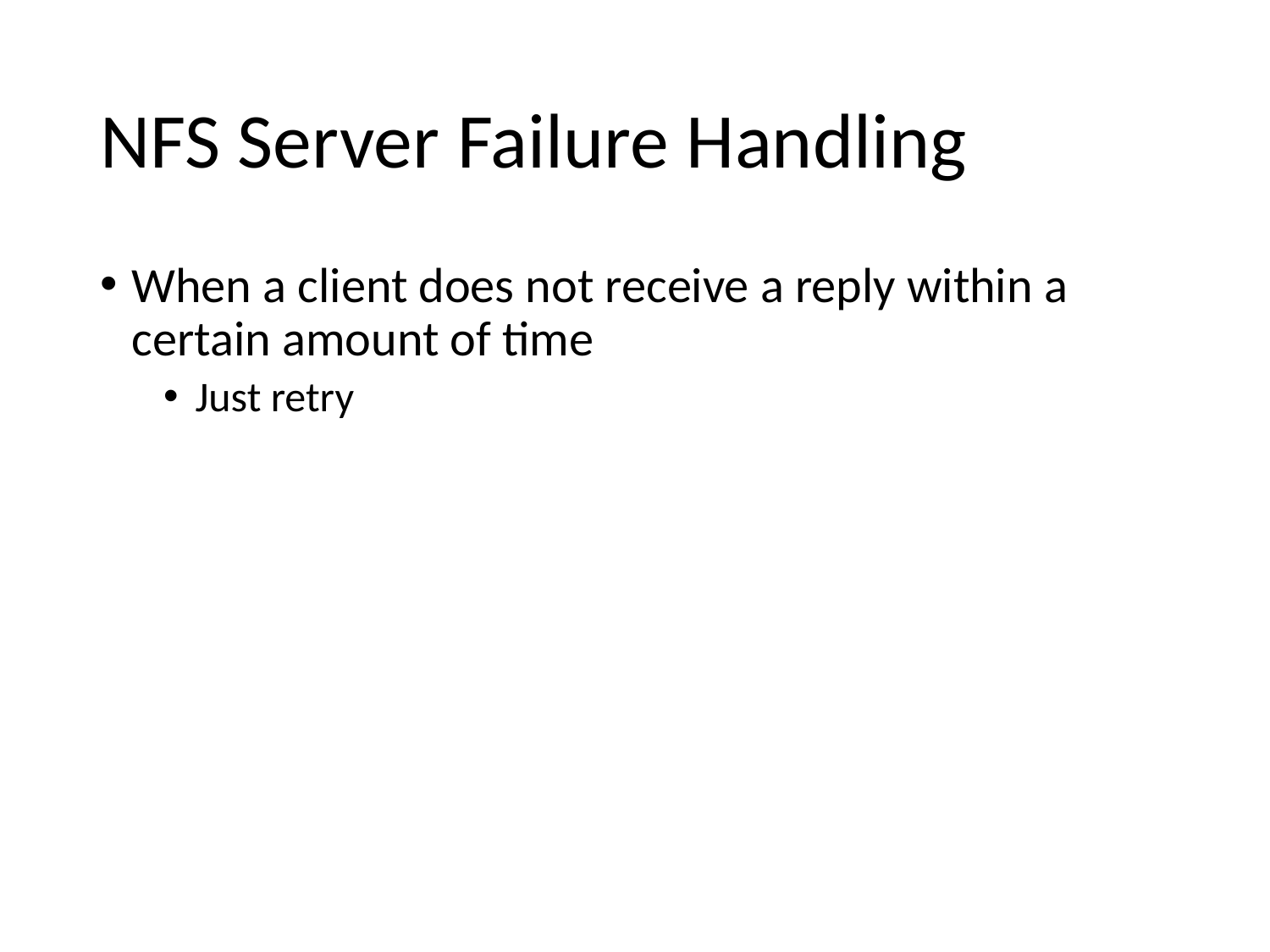

# NFS Server Failure Handling
When a client does not receive a reply within a certain amount of time
Just retry